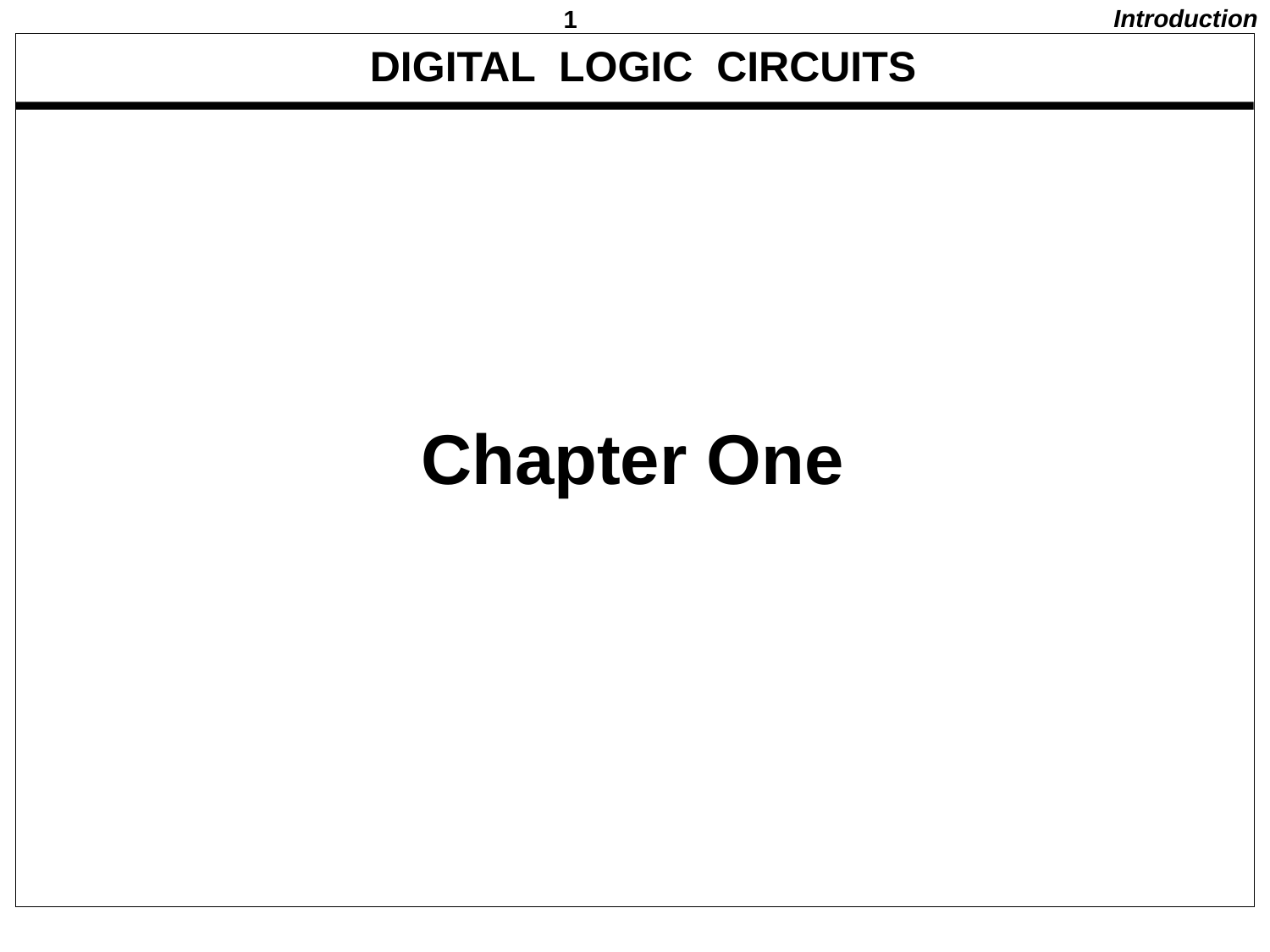

Introduction
# DIGITAL  LOGIC  CIRCUITS

Chapter One